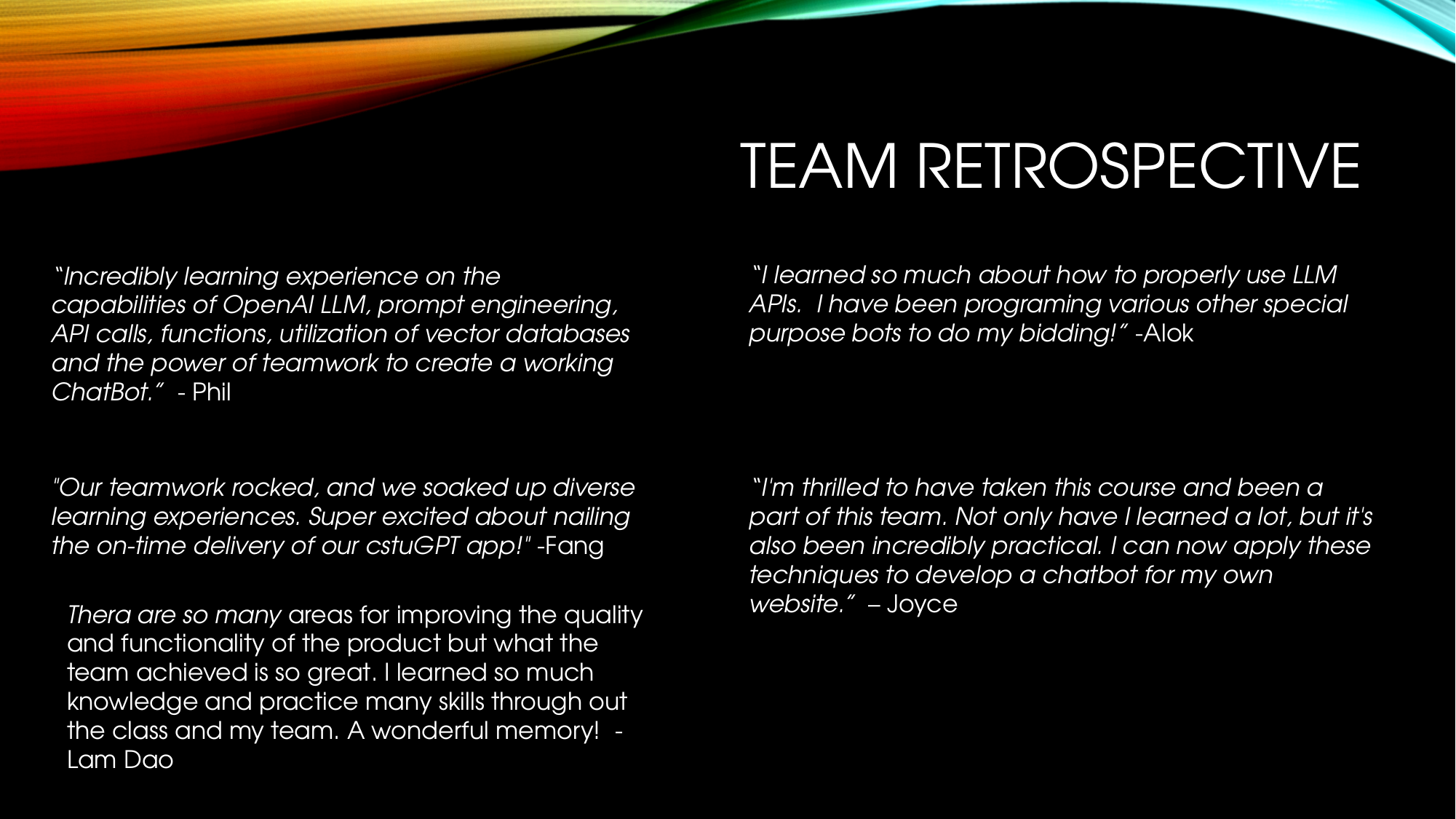

# TEAM RETROSPECTIVE
“I learned so much about how to properly use LLM APIs.  I have been programing various other special purpose bots to do my bidding!” -Alok
“Incredibly learning experience on the capabilities of OpenAI LLM, prompt engineering, API calls, functions, utilization of vector databases and the power of teamwork to create a working ChatBot.”  - Phil
“I'm thrilled to have taken this course and been a part of this team. Not only have I learned a lot, but it's also been incredibly practical. I can now apply these techniques to develop a chatbot for my own website.”  – Joyce
"Our teamwork rocked, and we soaked up diverse learning experiences. Super excited about nailing the on-time delivery of our cstuGPT app!" -Fang
Thera are so many areas for improving the quality and functionality of the product but what the team achieved is so great. I learned so much knowledge and practice many skills through out the class and my team. A wonderful memory!  - Lam Dao